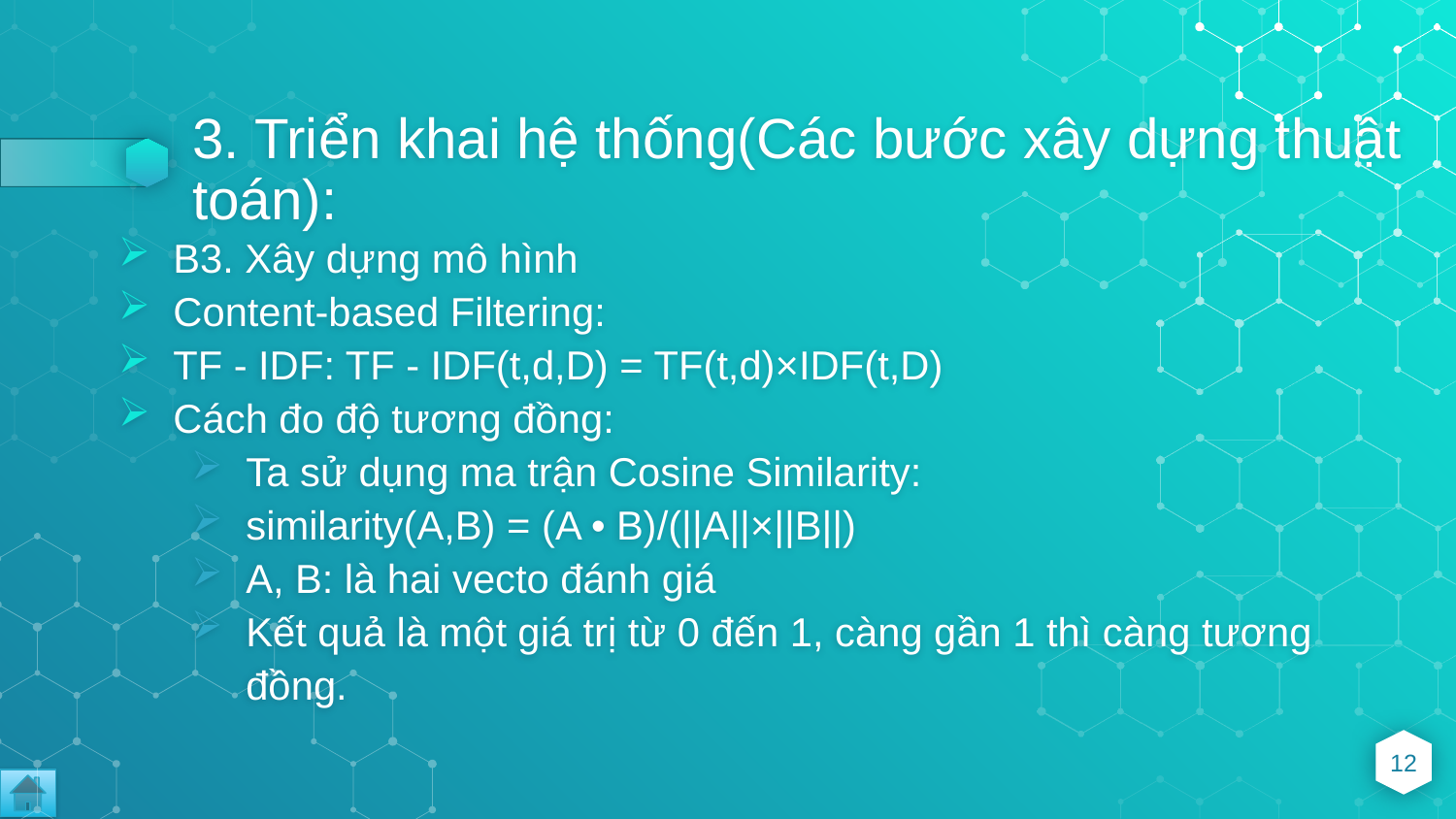

# 3. Triển khai hệ thống(Các bước xây dựng thuật toán):
B3. Xây dựng mô hình
Content-based Filtering:
TF - IDF: TF - IDF(t,d,D) = TF(t,d)×IDF(t,D)
Cách đo độ tương đồng:
Ta sử dụng ma trận Cosine Similarity:
similarity(A,B) = (A • B)/(||A||×||B||)
A, B: là hai vecto đánh giá
Kết quả là một giá trị từ 0 đến 1, càng gần 1 thì càng tương đồng.

12